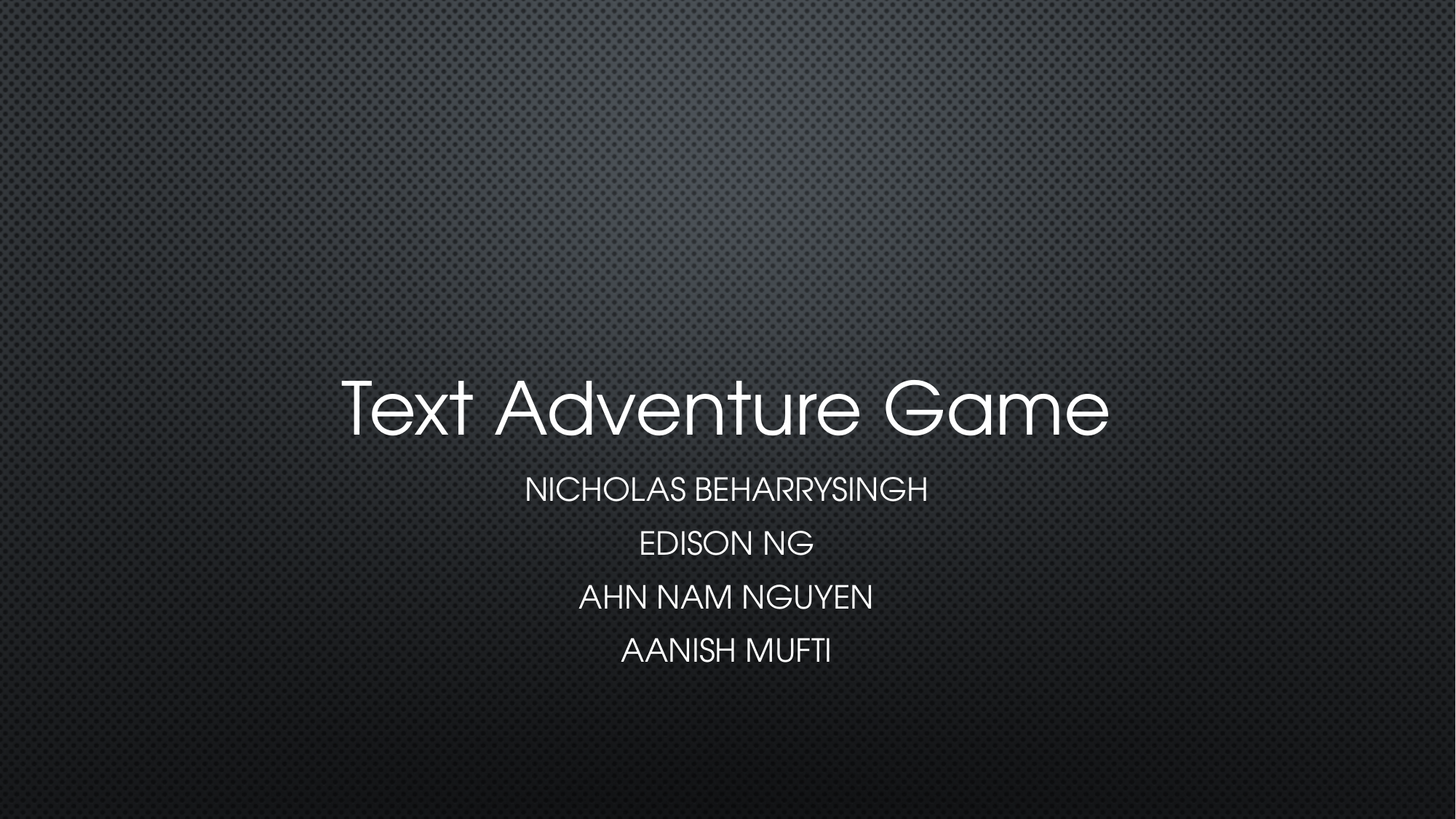

# Text Adventure Game
Nicholas BeharrySIngh
Edison Ng
Ahn Nam Nguyen
Aanish Mufti